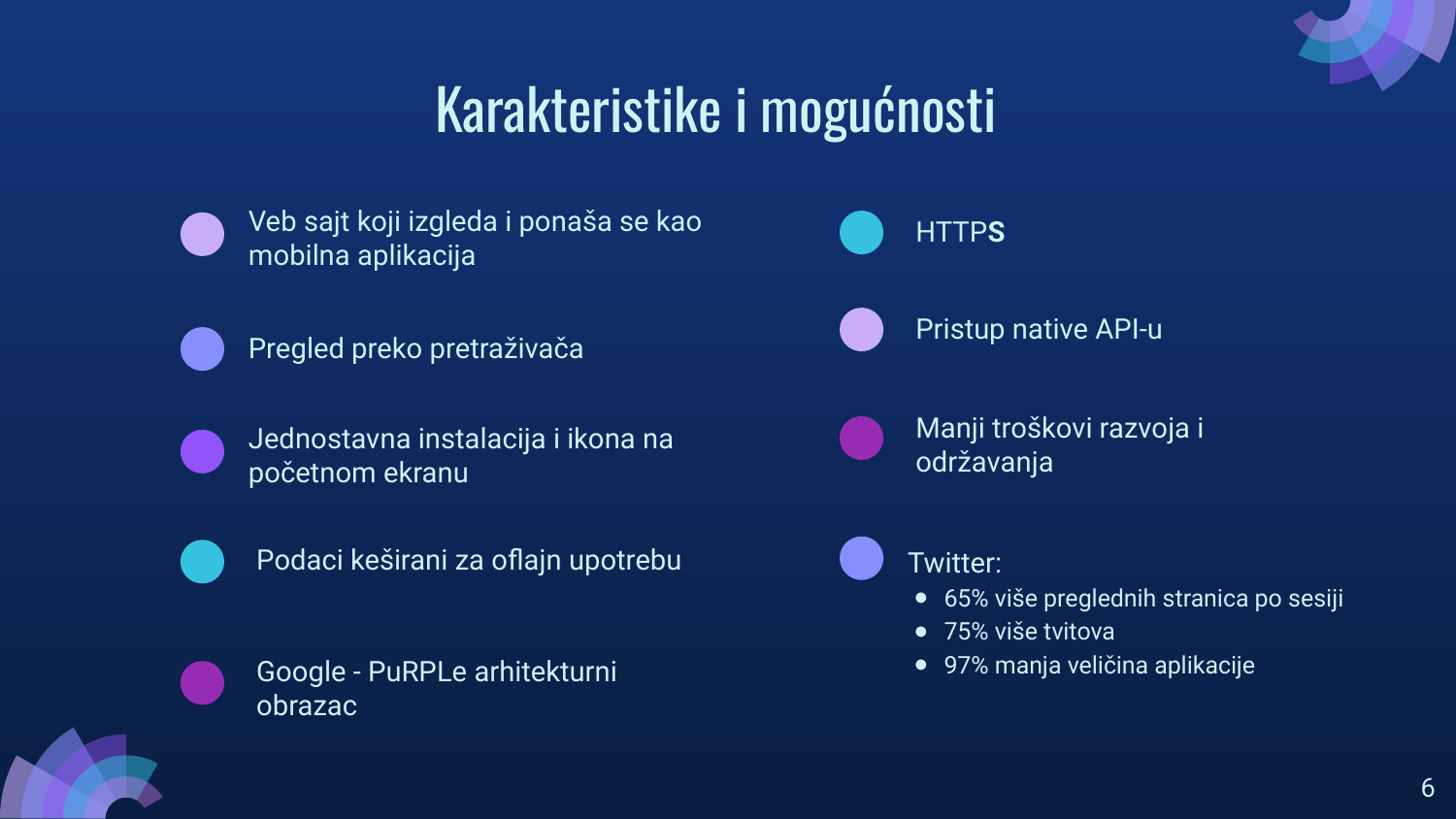

# Karakteristike i mogućnosti
Veb sajt koji izgleda i ponaša se kao mobilna aplikacija
HTTPS

Pristup native API-u

Pregled preko pretraživača

Manji troškovi razvoja i održavanja
Jednostavna instalacija i ikona na početnom ekranu

Twitter:
65% više preglednih stranica po sesiji
75% više tvitova
97% manja veličina aplikacije
Podaci keširani za oflajn upotrebu

Google - PuRPLe arhitekturni obrazac

6